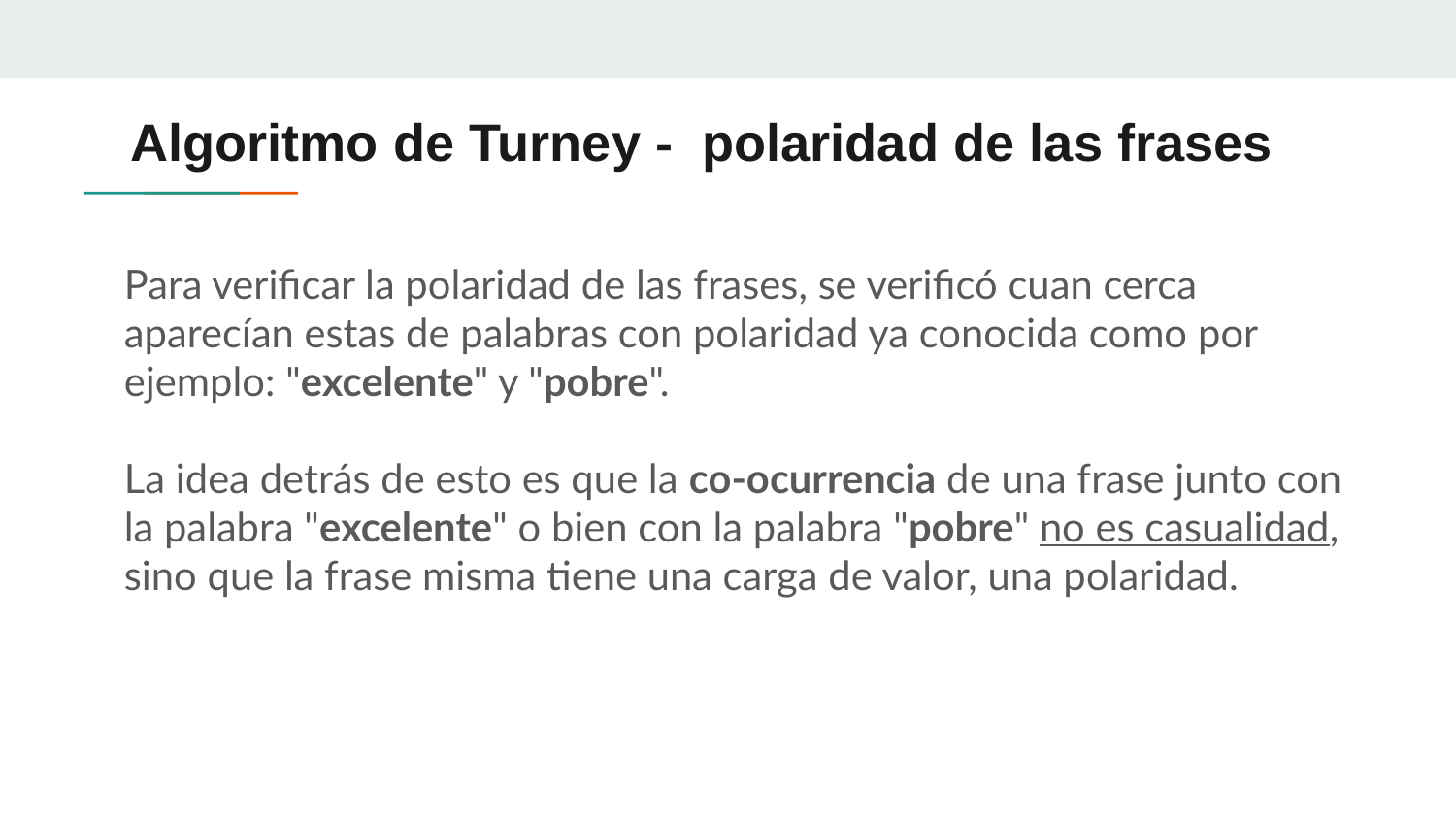

# Algoritmo de Turney -  polaridad de las frases
Para verificar la polaridad de las frases, se verificó cuan cerca aparecían estas de palabras con polaridad ya conocida como por ejemplo: "excelente" y "pobre".

La idea detrás de esto es que la co-ocurrencia de una frase junto con la palabra "excelente" o bien con la palabra "pobre" no es casualidad, sino que la frase misma tiene una carga de valor, una polaridad.